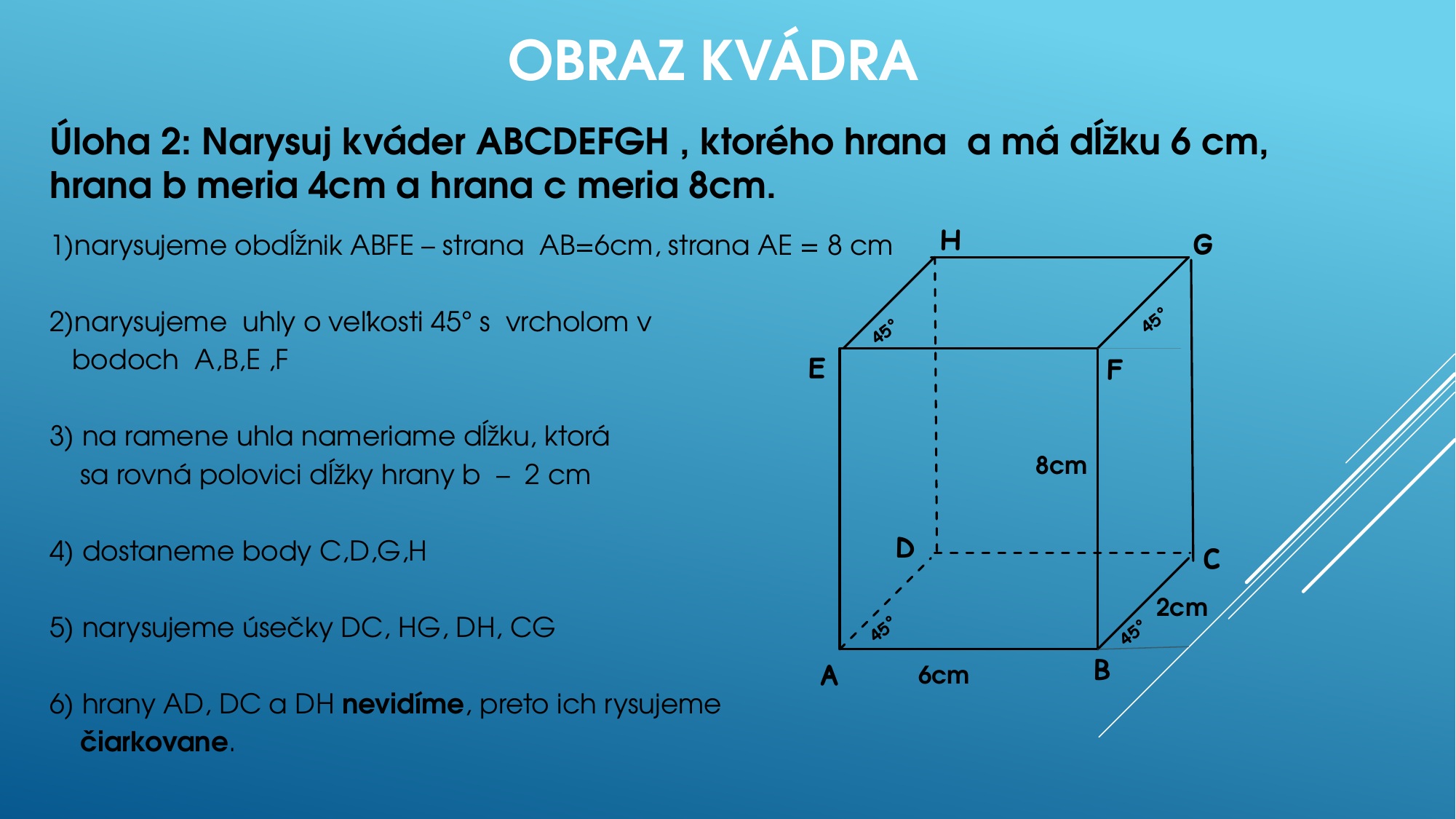

obraz kvádra
Úloha 2: Narysuj kváder ABCDEFGH , ktorého hrana  a má dĺžku 6 cm, hrana b meria 4cm a hrana c meria 8cm.
H
1)narysujeme obdĺžnik ABFE – strana  AB=6cm, strana AE = 8 cm

2)narysujeme  uhly o veľkosti 45° s  vrcholom v
   bodoch  A,B,E ,F

3) na ramene uhla nameriame dĺžku, ktorá
    sa rovná polovici dĺžky hrany b  –  2 cm

4) dostaneme body C,D,G,H

5) narysujeme úsečky DC, HG, DH, CG

6) hrany AD, DC a DH nevidíme, preto ich rysujeme
    čiarkovane.
G
45°
45°
E
F

8cm
D
C
2cm
45°
45°
B
A
6cm